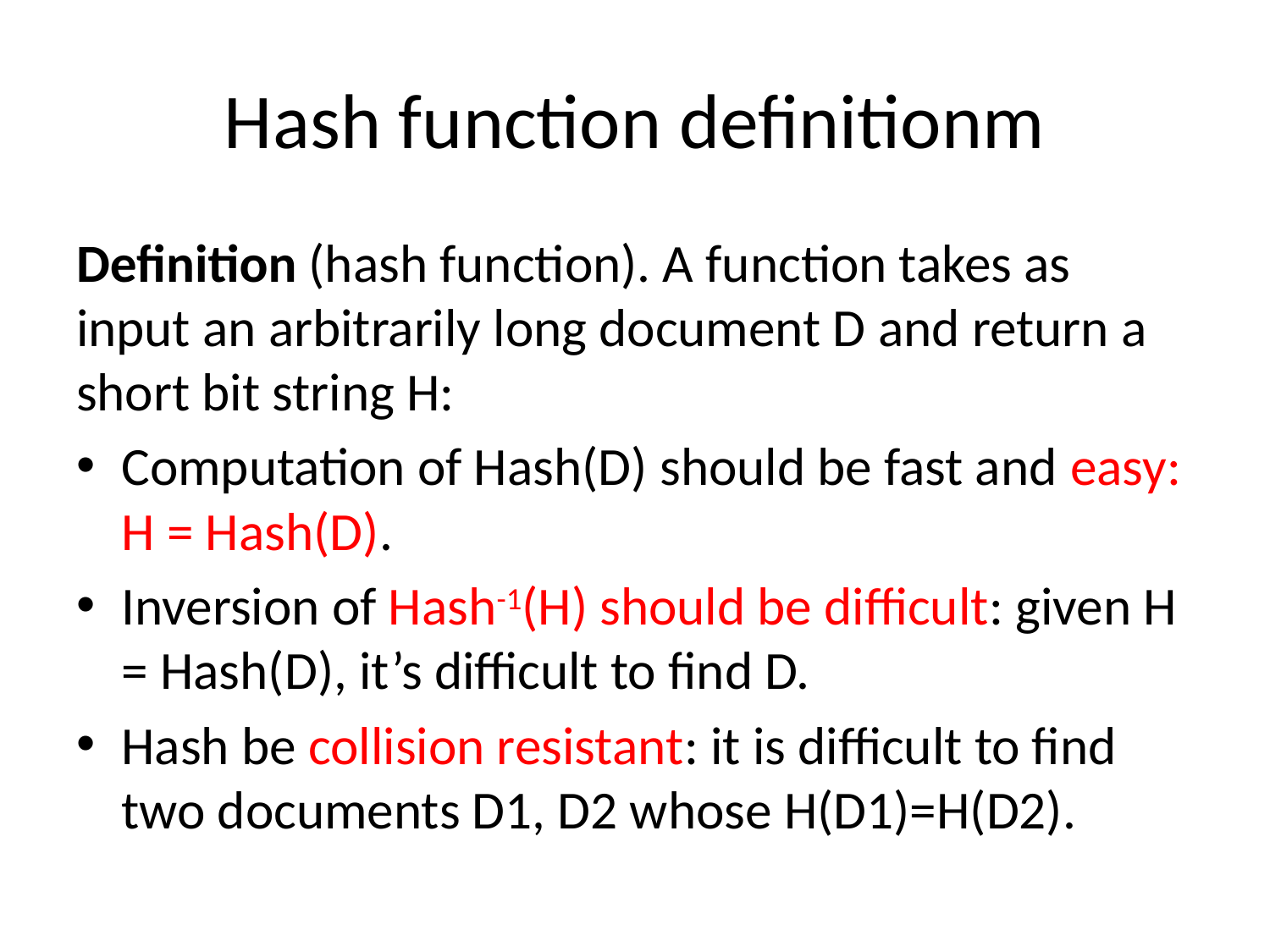

# Hash function definitionm
Definition (hash function). A function takes as input an arbitrarily long document D and return a short bit string H:
Computation of Hash(D) should be fast and easy: H = Hash(D).
Inversion of Hash-1(H) should be difficult: given H = Hash(D), it’s difficult to find D.
Hash be collision resistant: it is difficult to find two documents D1, D2 whose H(D1)=H(D2).